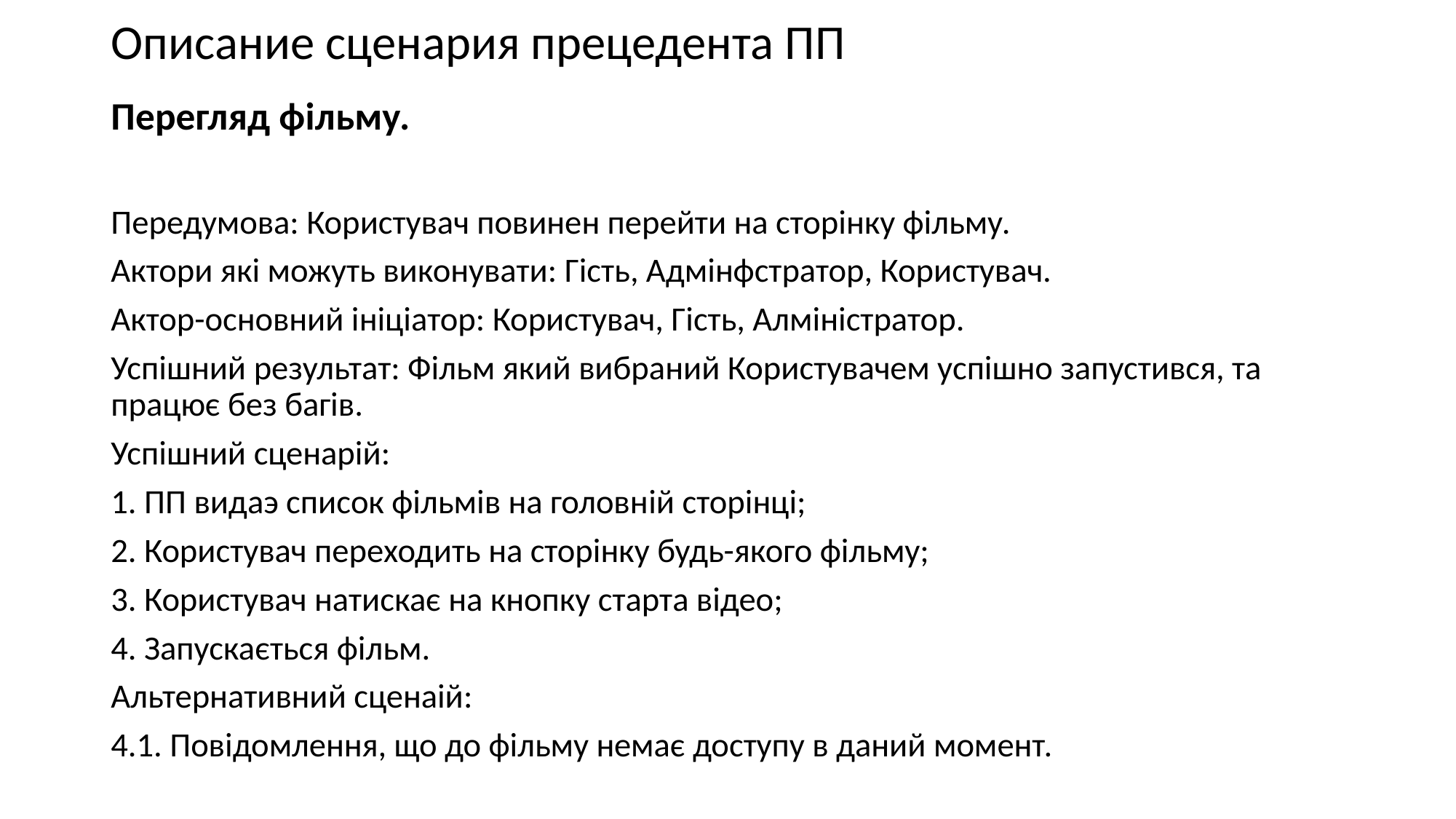

# Описание сценария прецедента ПП
Перегляд фільму.

Передумова: Користувач повинен перейти на сторінку фільму.
Актори які можуть виконувати: Гість, Адмінфстратор, Користувач.
Актор-основний ініціатор: Користувач, Гість, Алміністратор.
Успішний результат: Фільм який вибраний Користувачем успішно запустився, та працює без багів.
Успішний сценарій:
1. ПП видаэ список фільмів на головній сторінці;
2. Користувач переходить на сторінку будь-якого фільму;
3. Користувач натискає на кнопку старта відео;
4. Запускається фільм.
Альтернативний сценаій:
4.1. Повідомлення, що до фільму немає доступу в даний момент.